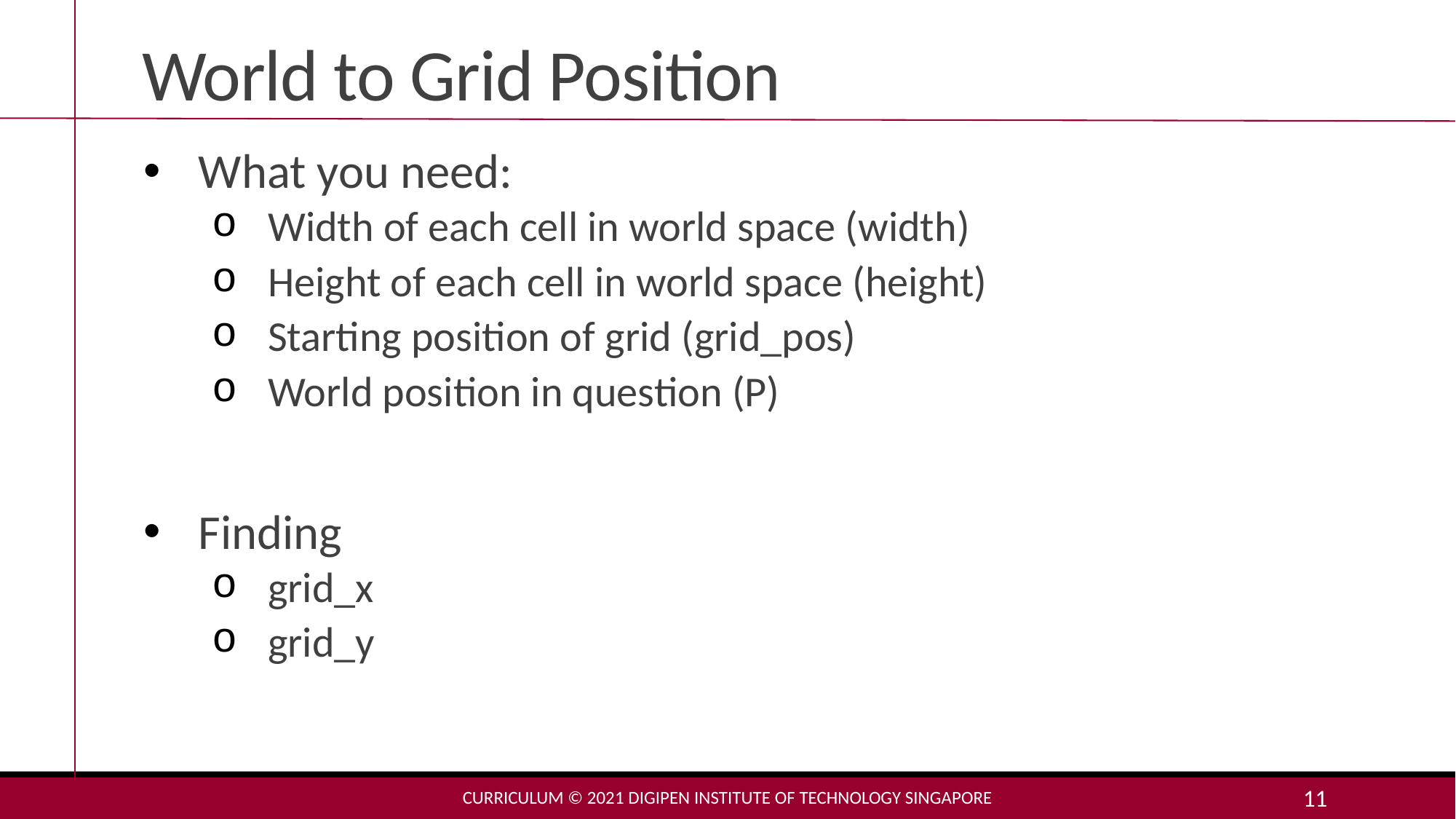

# World to Grid Position
What you need:
Width of each cell in world space (width)
Height of each cell in world space (height)
Starting position of grid (grid_pos)
World position in question (P)

Finding
grid_x
grid_y
Curriculum © 2021 DigiPen Institute of Technology singapore
11